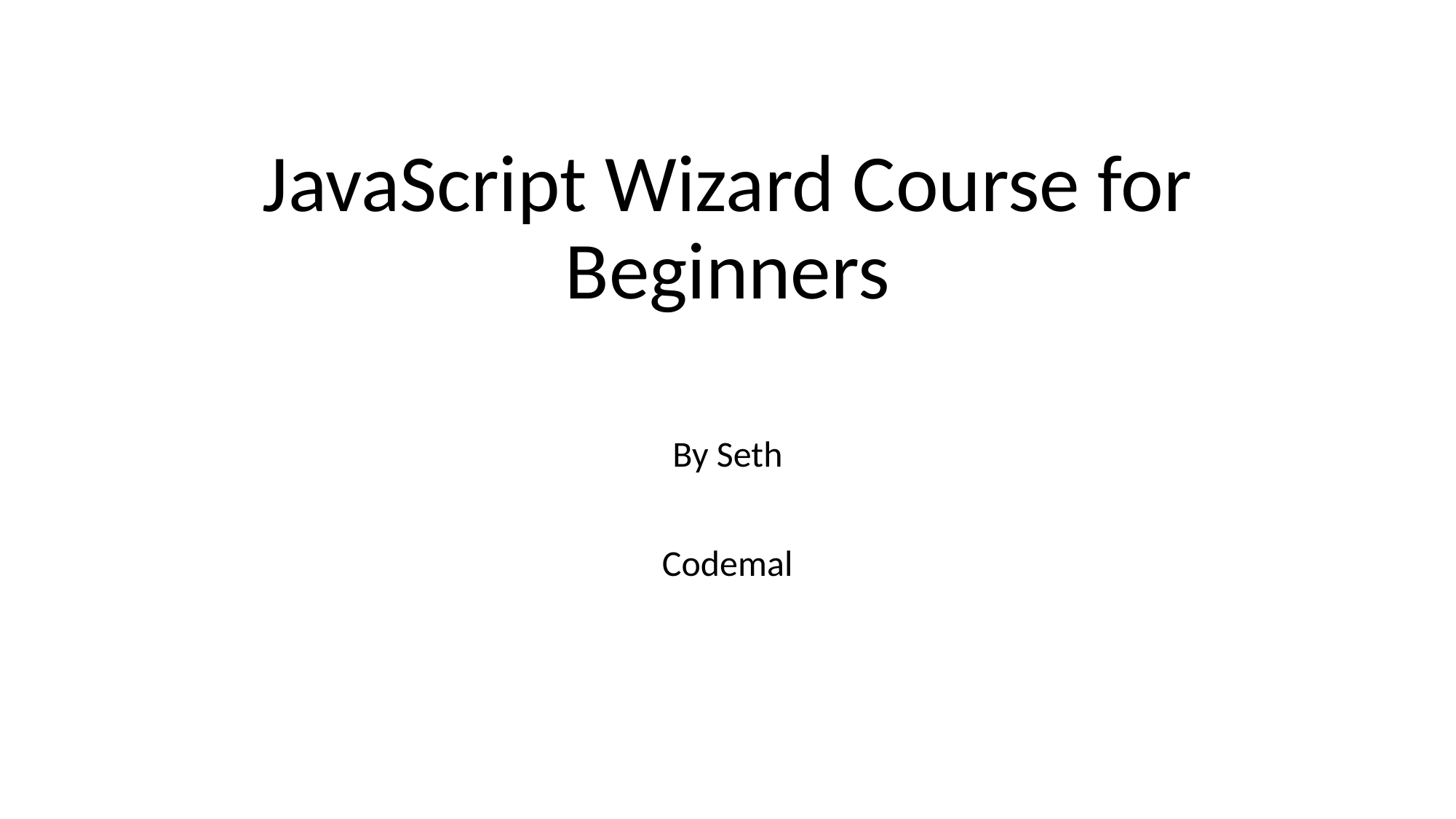

# JavaScript Wizard Course for Beginners
By Seth

Codemal